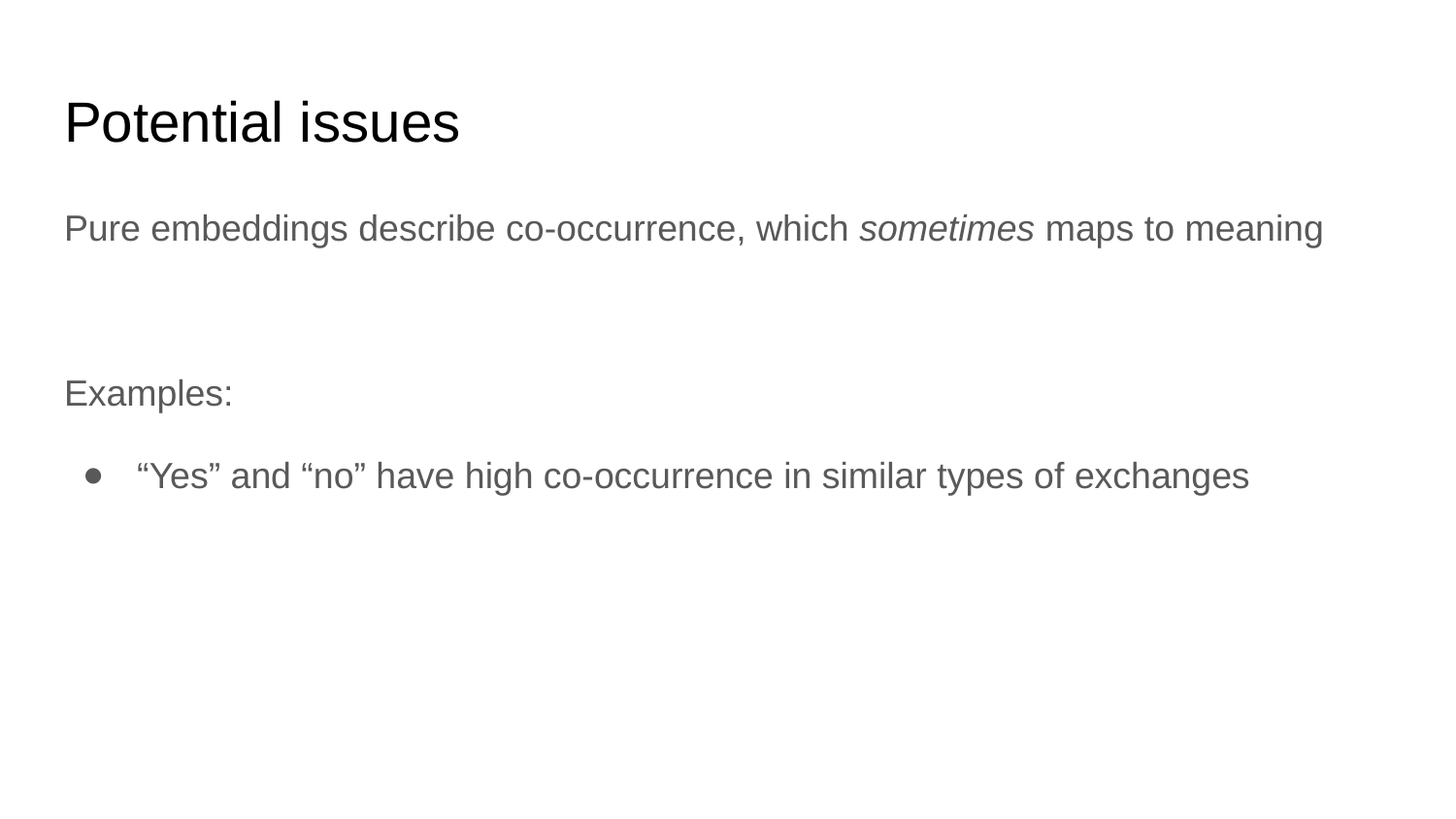

# Potential issues
Pure embeddings describe co-occurrence, which sometimes maps to meaning

Examples:
“Yes” and “no” have high co-occurrence in similar types of exchanges